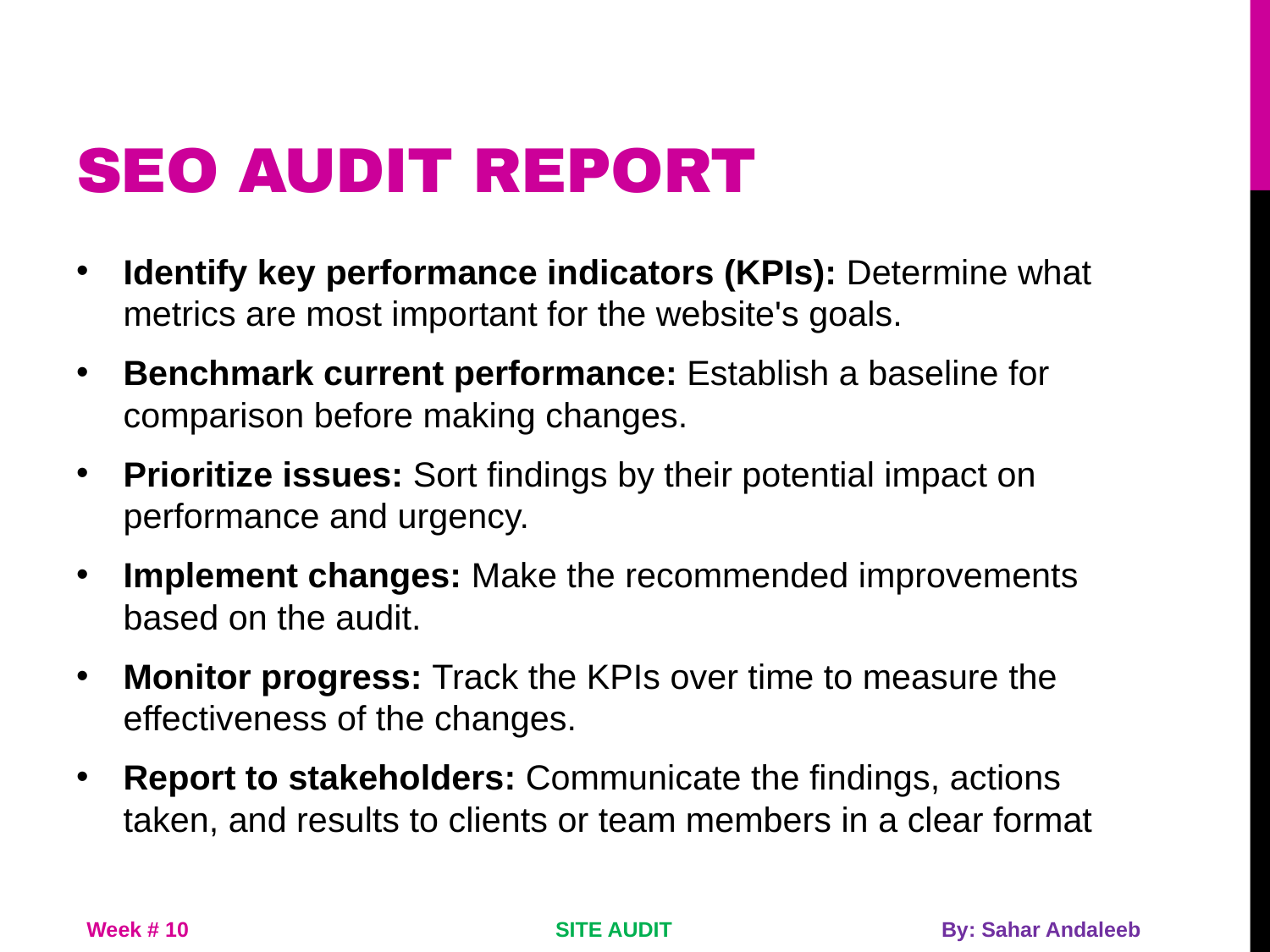

# Seo audit report
Identify key performance indicators (KPIs): Determine what metrics are most important for the website's goals.
Benchmark current performance: Establish a baseline for comparison before making changes.
Prioritize issues: Sort findings by their potential impact on performance and urgency.
Implement changes: Make the recommended improvements based on the audit.
Monitor progress: Track the KPIs over time to measure the effectiveness of the changes.
Report to stakeholders: Communicate the findings, actions taken, and results to clients or team members in a clear format
Week # 10
SITE AUDIT
By: Sahar Andaleeb